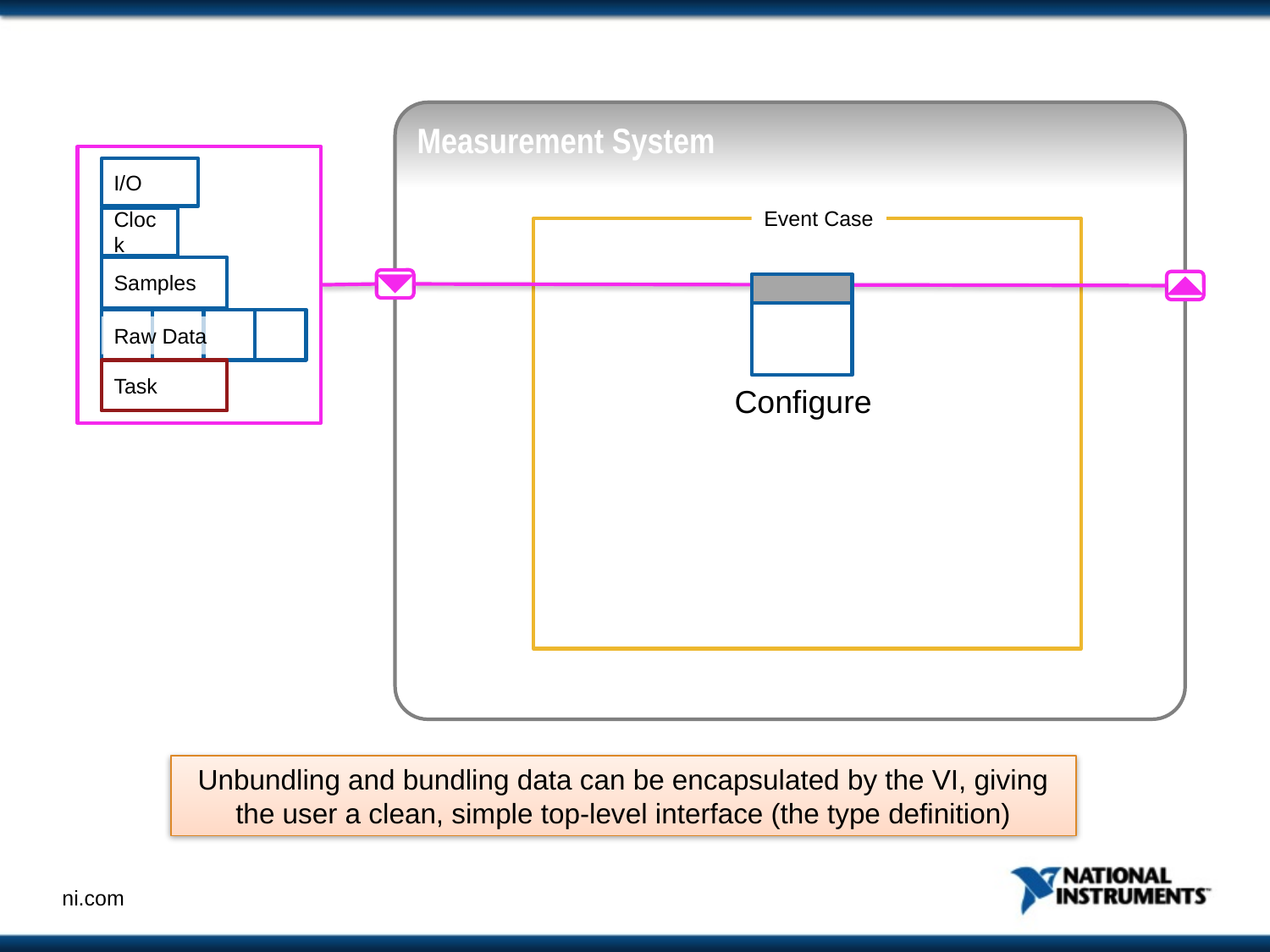

Measurement System

I/O
Event Case
Clock

Samples

Configure

Raw Data
Task
Unbundling and bundling data can be encapsulated by the VI, giving the user a clean, simple top-level interface (the type definition)